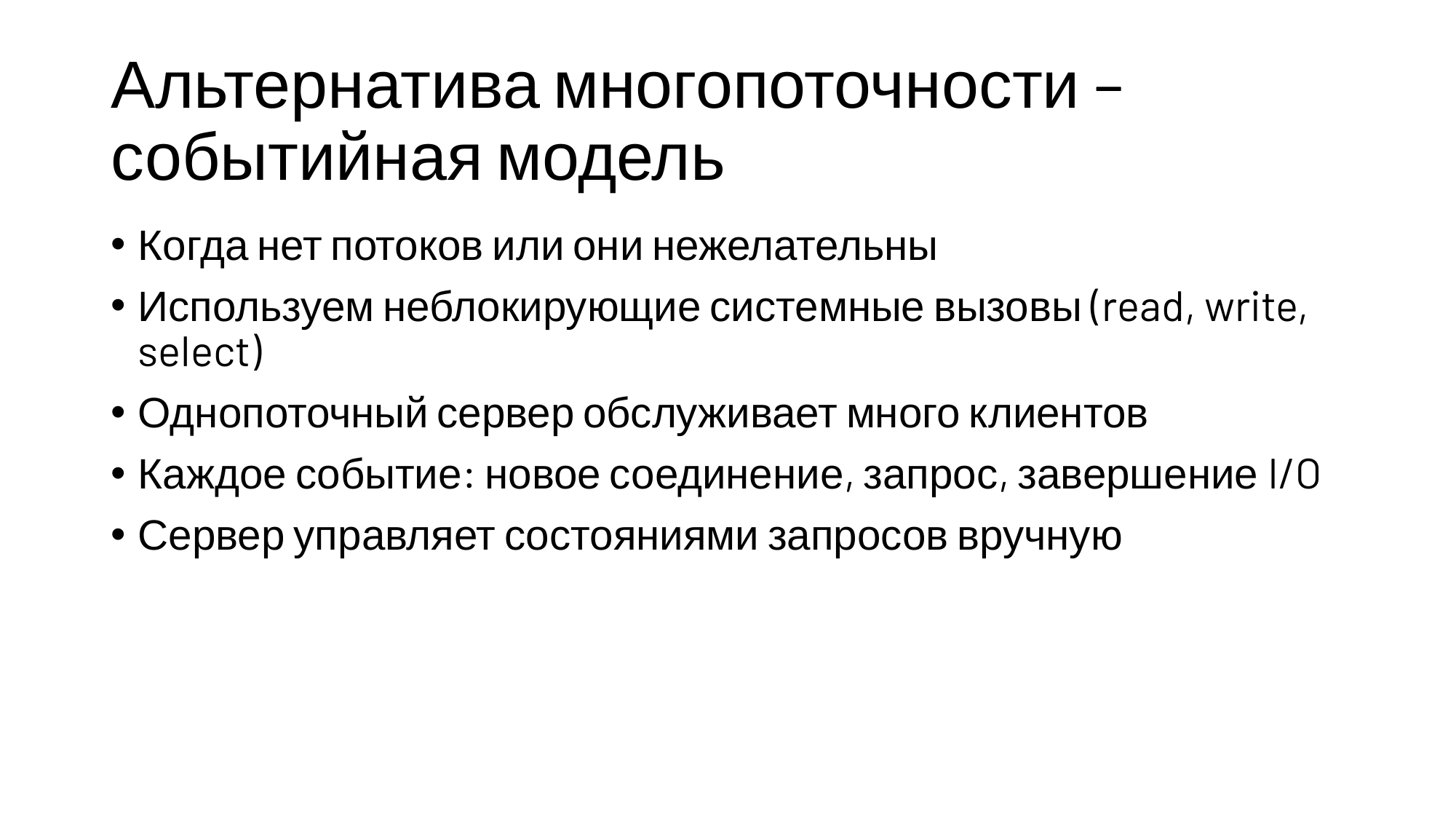

# Альтернатива многопоточности – событийная модель
Когда нет потоков или они нежелательны
Используем неблокирующие системные вызовы (read, write, select)
Однопоточный сервер обслуживает много клиентов
Каждое событие: новое соединение, запрос, завершение I/O
Сервер управляет состояниями запросов вручную